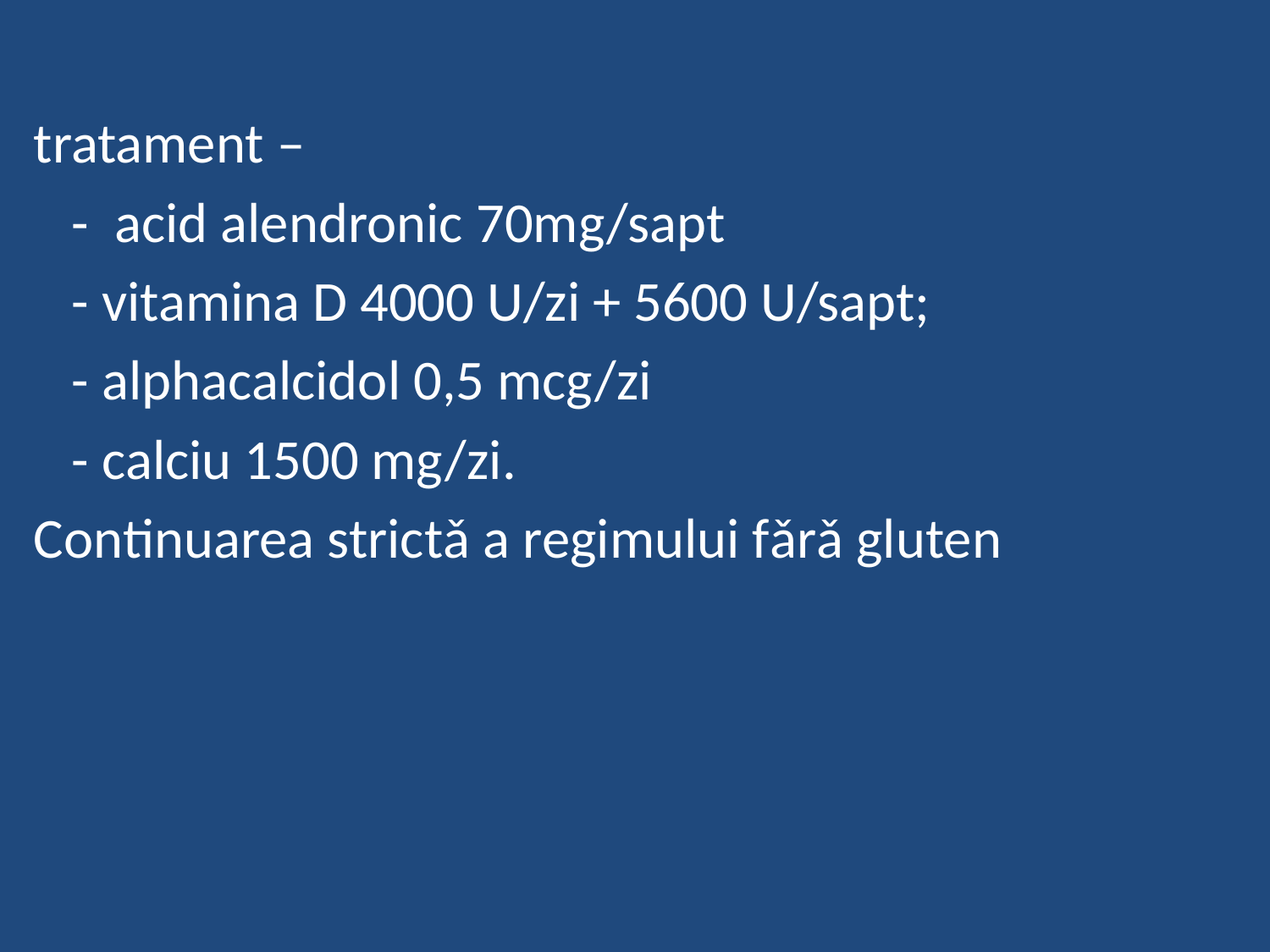

tratament –
   -  acid alendronic 70mg/sapt
   - vitamina D 4000 U/zi + 5600 U/sapt;
   - alphacalcidol 0,5 mcg/zi
   - calciu 1500 mg/zi.
Continuarea strictǎ a regimului fǎrǎ gluten